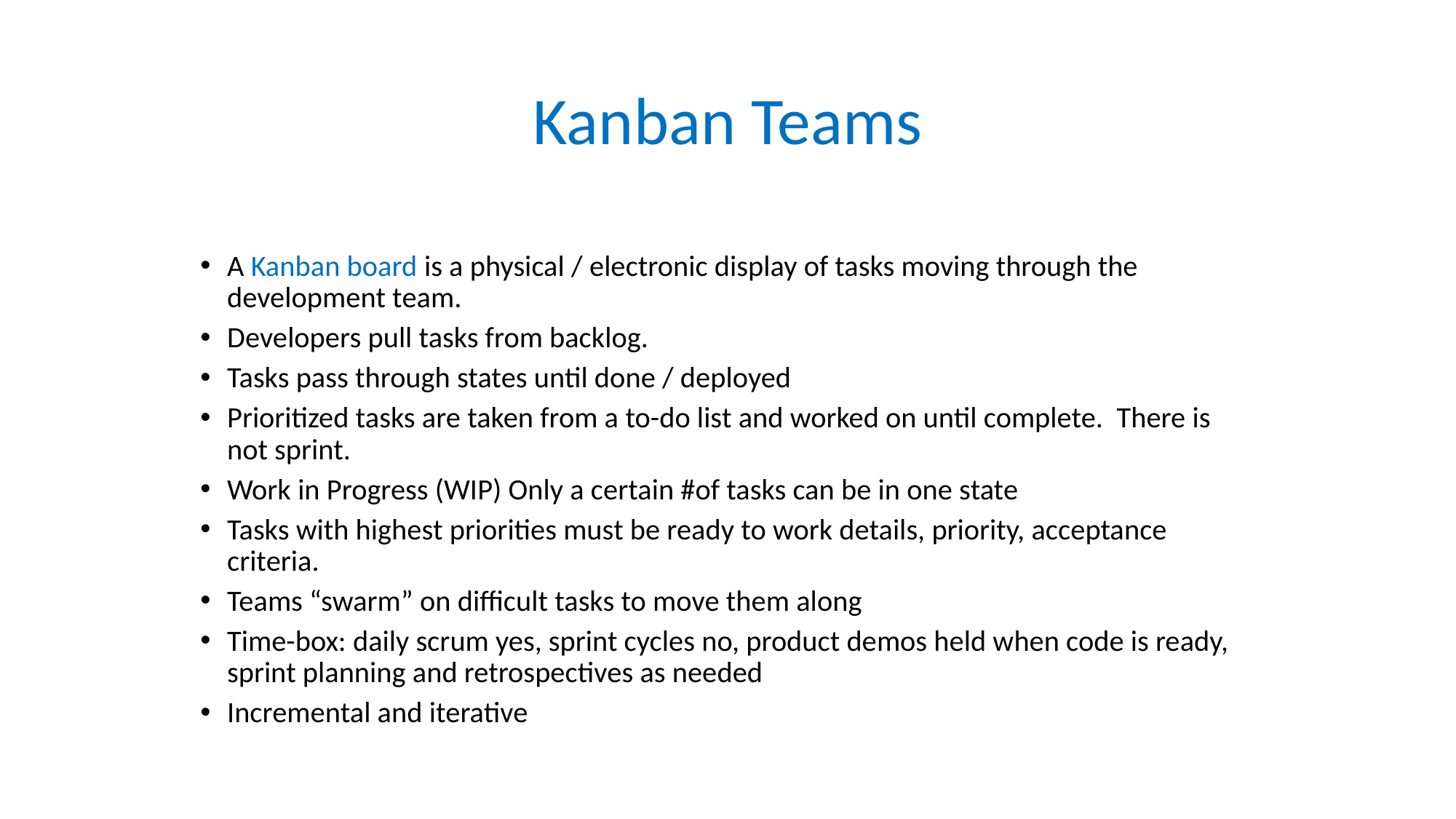

# Kanban Teams
A Kanban board is a physical / electronic display of tasks moving through the development team.
Developers pull tasks from backlog.
Tasks pass through states until done / deployed
Prioritized tasks are taken from a to-do list and worked on until complete.  There is not sprint.
Work in Progress (WIP) Only a certain #of tasks can be in one state
Tasks with highest priorities must be ready to work details, priority, acceptance criteria.
Teams “swarm” on difficult tasks to move them along
Time-box: daily scrum yes, sprint cycles no, product demos held when code is ready, sprint planning and retrospectives as needed
Incremental and iterative